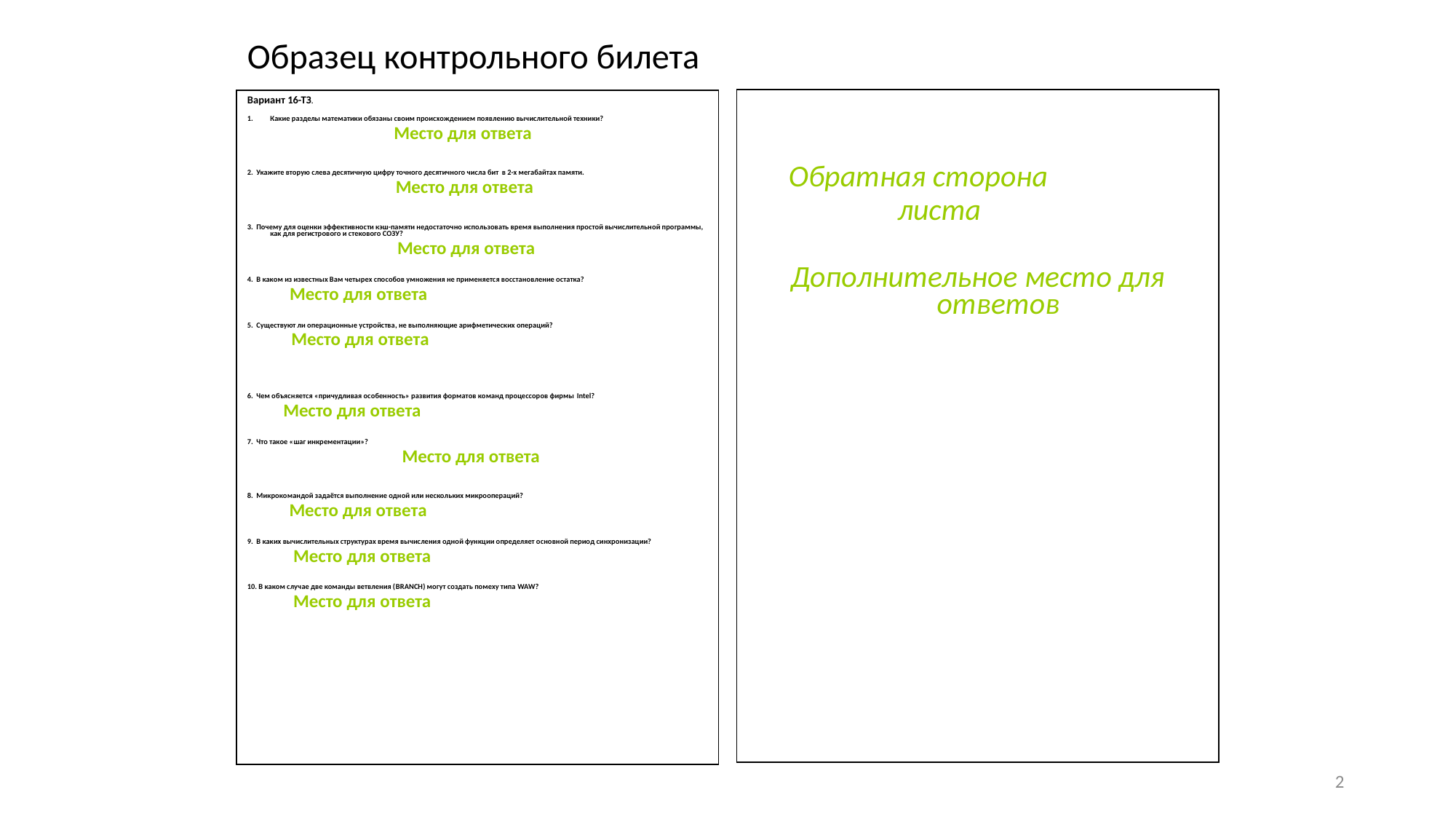

# Образец контрольного билета
| Обратная сторона листа Дополнительное место для ответов |
| --- |
| Вариант 16-ТЗ. Какие разделы математики обязаны своим происхождением появлению вычислительной техники? Место для ответа 2. Укажите вторую слева десятичную цифру точного десятичного числа бит в 2-х мегабайтах памяти. Место для ответа 3. Почему для оценки эффективности кэш-памяти недостаточно использовать время выполнения простой вычислительной программы, как для регистрового и стекового СОЗУ? Место для ответа 4. В каком из известных Вам четырех способов умножения не применяется восстановление остатка? Место для ответа 5. Существуют ли операционные устройства, не выполняющие арифметических операций? Место для ответа 6. Чем объясняется «причудливая особенность» развития форматов команд процессоров фирмы Intel? Место для ответа 7. Что такое «шаг инкрементации»? Место для ответа 8. Микрокомандой задаётся выполнение одной или нескольких микроопераций? Место для ответа 9. В каких вычислительных структурах время вычисления одной функции определяет основной период синхронизации? Место для ответа 10. В каком случае две команды ветвления (BRANCH) могут создать помеху типа WAW? Место для ответа |
| --- |
2